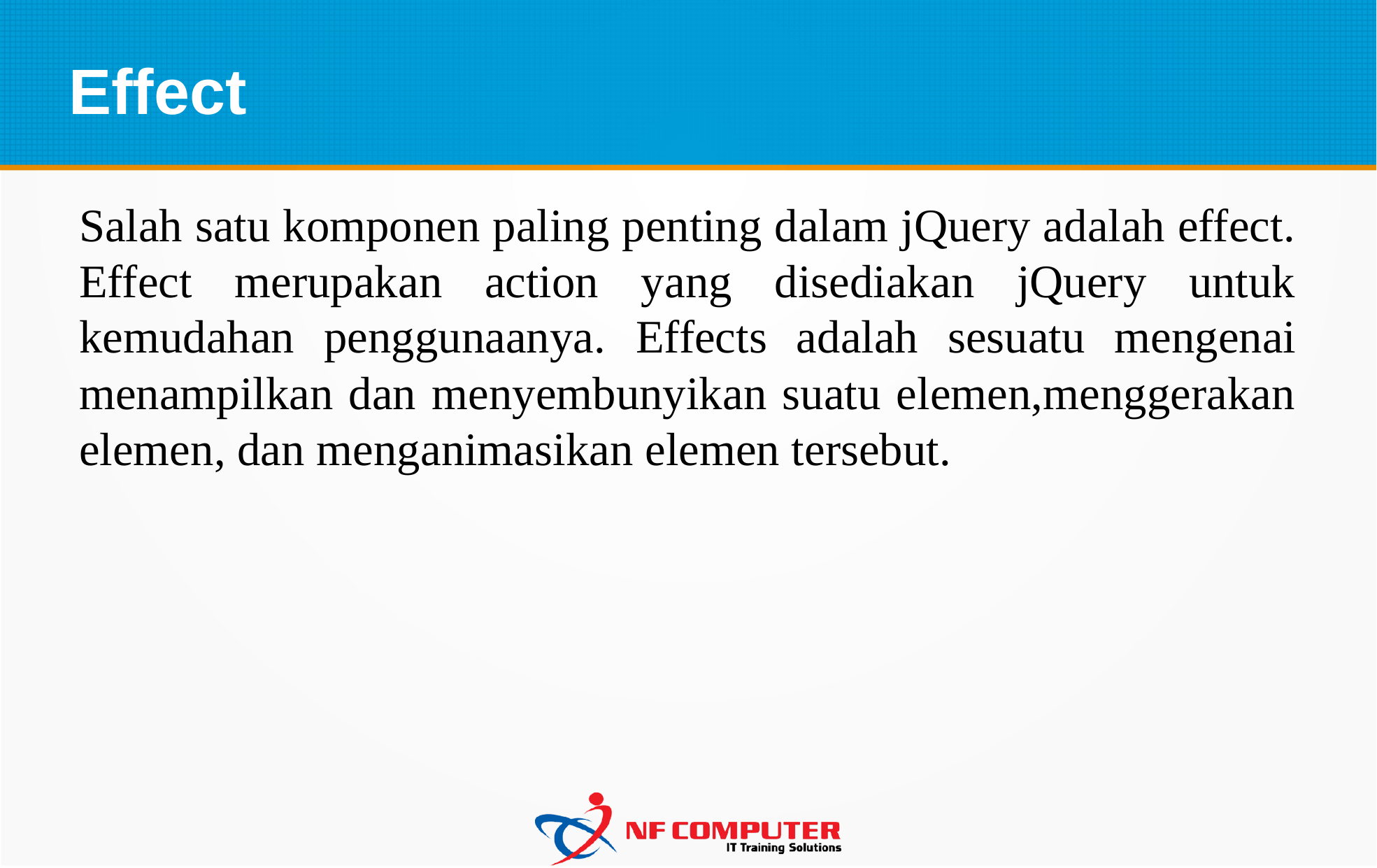

Effect
Salah satu komponen paling penting dalam jQuery adalah effect. Effect merupakan action yang disediakan jQuery untuk kemudahan penggunaanya. Effects adalah sesuatu mengenai menampilkan dan menyembunyikan suatu elemen,menggerakan elemen, dan menganimasikan elemen tersebut.